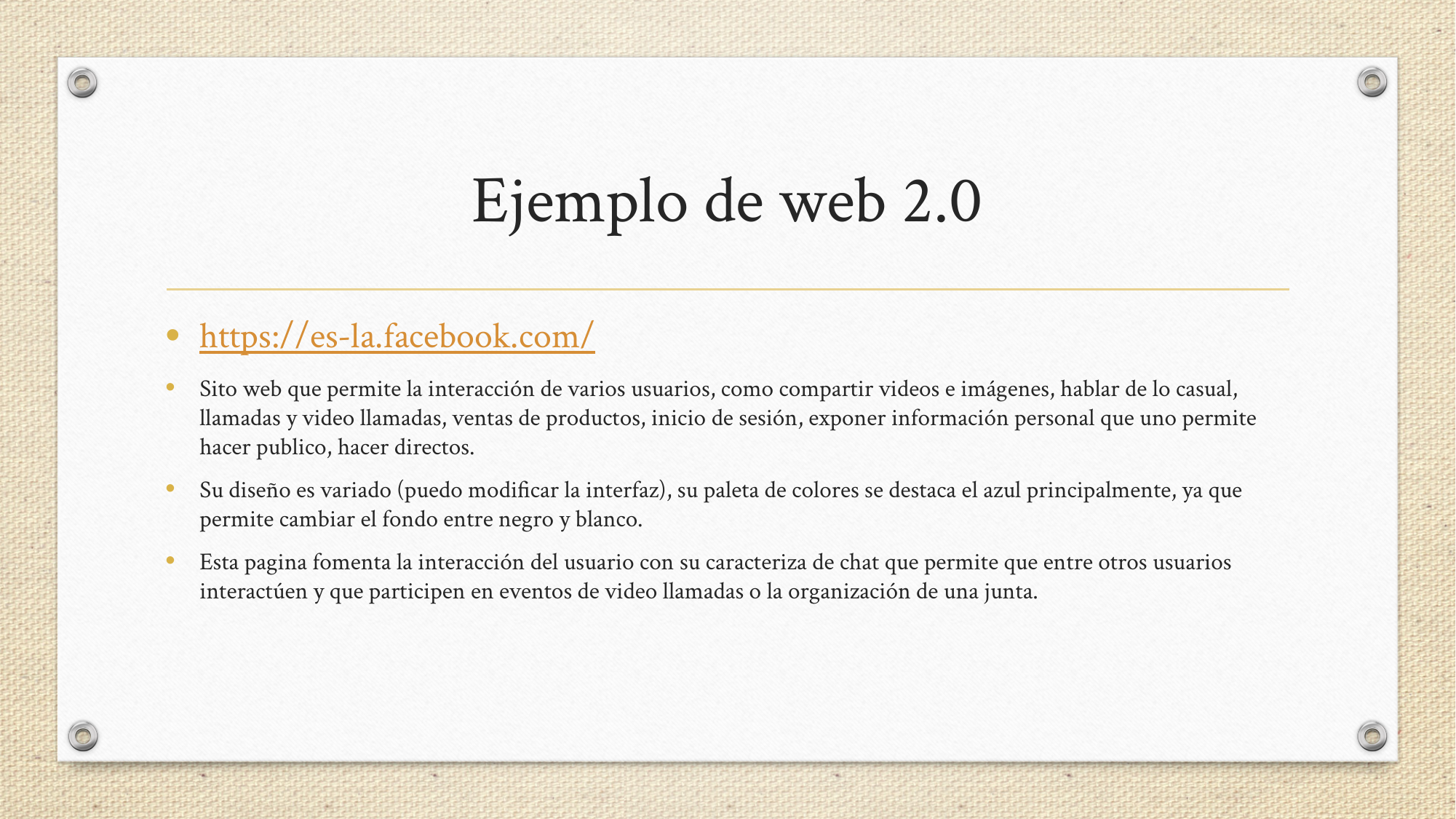

# Ejemplo de web 2.0
https://es-la.facebook.com/
Sito web que permite la interacción de varios usuarios, como compartir videos e imágenes, hablar de lo casual, llamadas y video llamadas, ventas de productos, inicio de sesión, exponer información personal que uno permite hacer publico, hacer directos.
Su diseño es variado (puedo modificar la interfaz), su paleta de colores se destaca el azul principalmente, ya que permite cambiar el fondo entre negro y blanco.
Esta pagina fomenta la interacción del usuario con su caracteriza de chat que permite que entre otros usuarios interactúen y que participen en eventos de video llamadas o la organización de una junta.